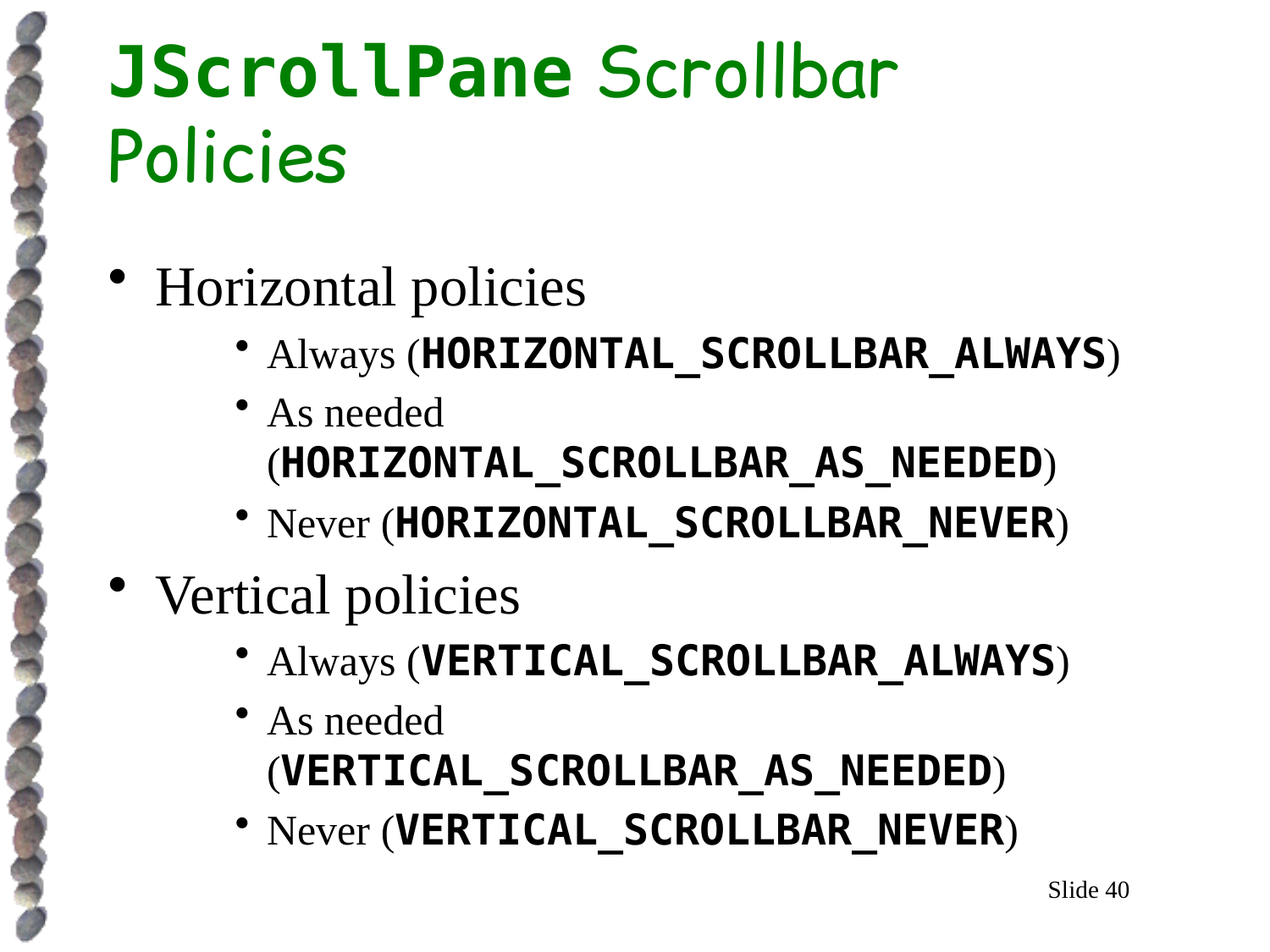

# JScrollPane Scrollbar Policies
Horizontal policies
Always (HORIZONTAL_SCROLLBAR_ALWAYS)
As needed (HORIZONTAL_SCROLLBAR_AS_NEEDED)
Never (HORIZONTAL_SCROLLBAR_NEVER)
Vertical policies
Always (VERTICAL_SCROLLBAR_ALWAYS)
As needed (VERTICAL_SCROLLBAR_AS_NEEDED)
Never (VERTICAL_SCROLLBAR_NEVER)
Slide 40